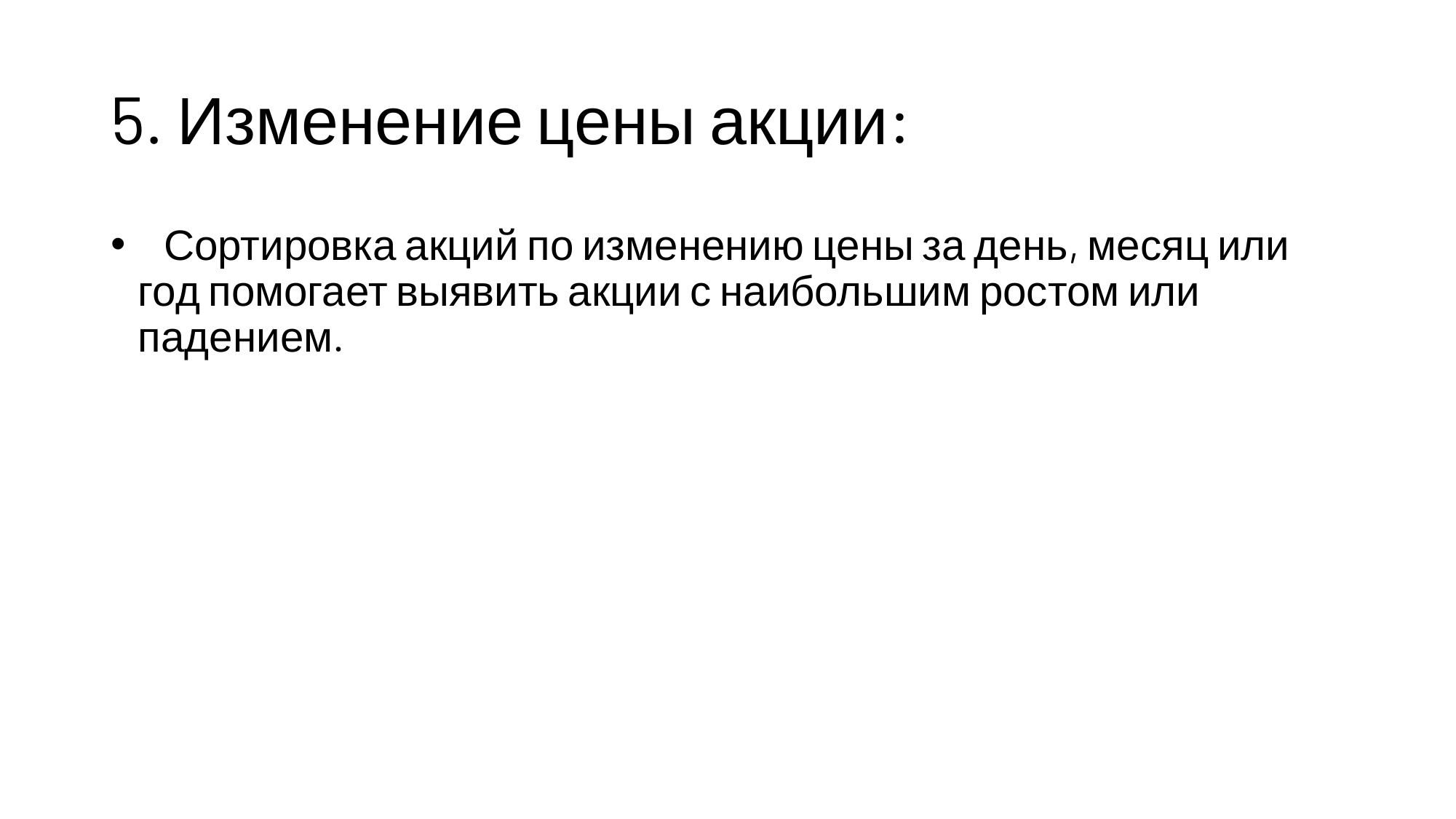

# 5. Изменение цены акции:
   Сортировка акций по изменению цены за день, месяц или год помогает выявить акции с наибольшим ростом или падением.